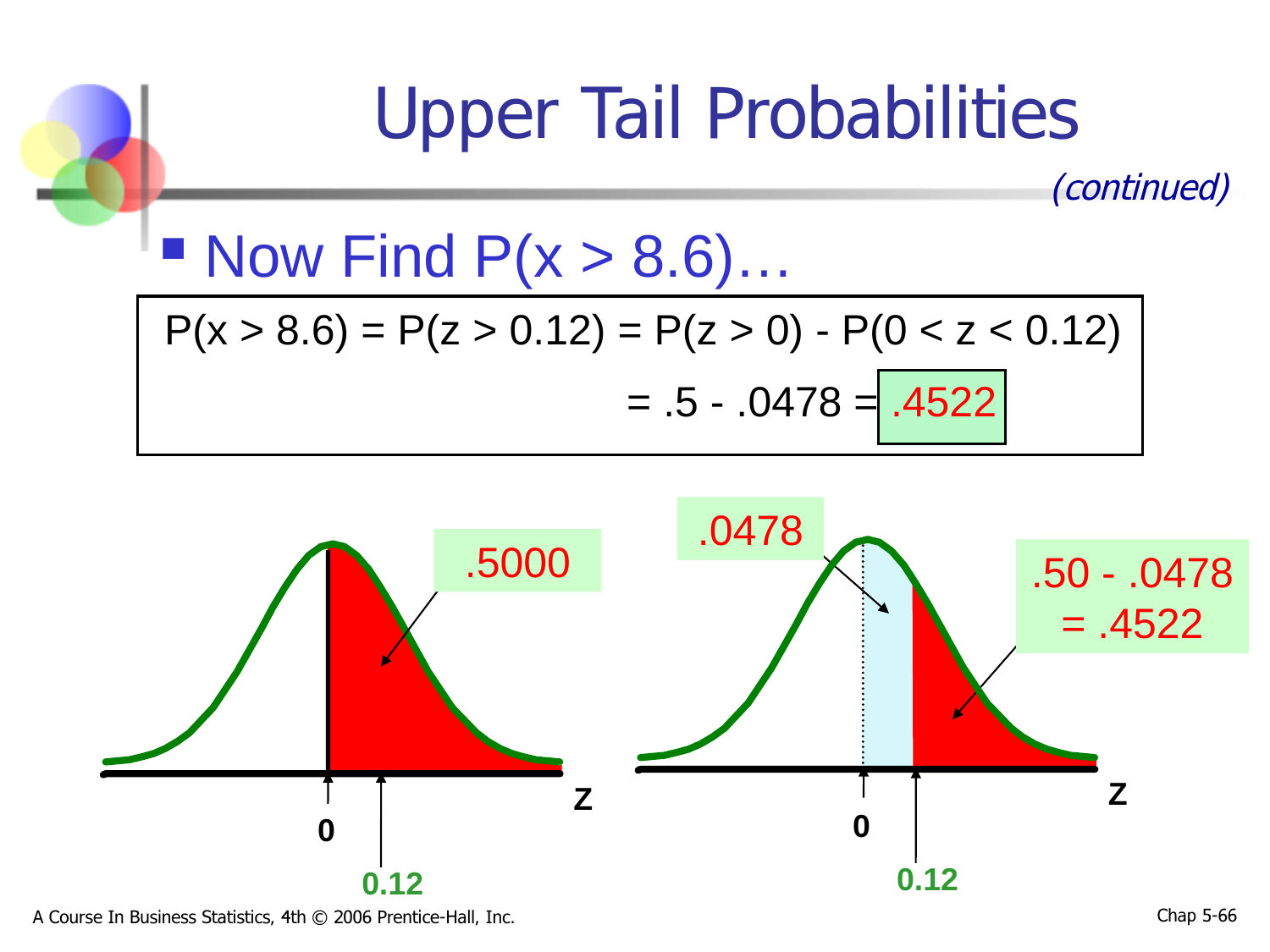

# Upper Tail Probabilities
(continued)
Now Find P(x > 8.6)…
   P(x > 8.6) = P(z > 0.12) = P(z > 0) - P(0 < z < 0.12)
                                          = .5 - .0478 = .4522

.0478
.5000

.50 - .0478 = .4522

Z

Z

 0
 0

0.12
0.12
A Course In Business Statistics, 4th © 2006 Prentice-Hall, Inc.
Chap 5-66